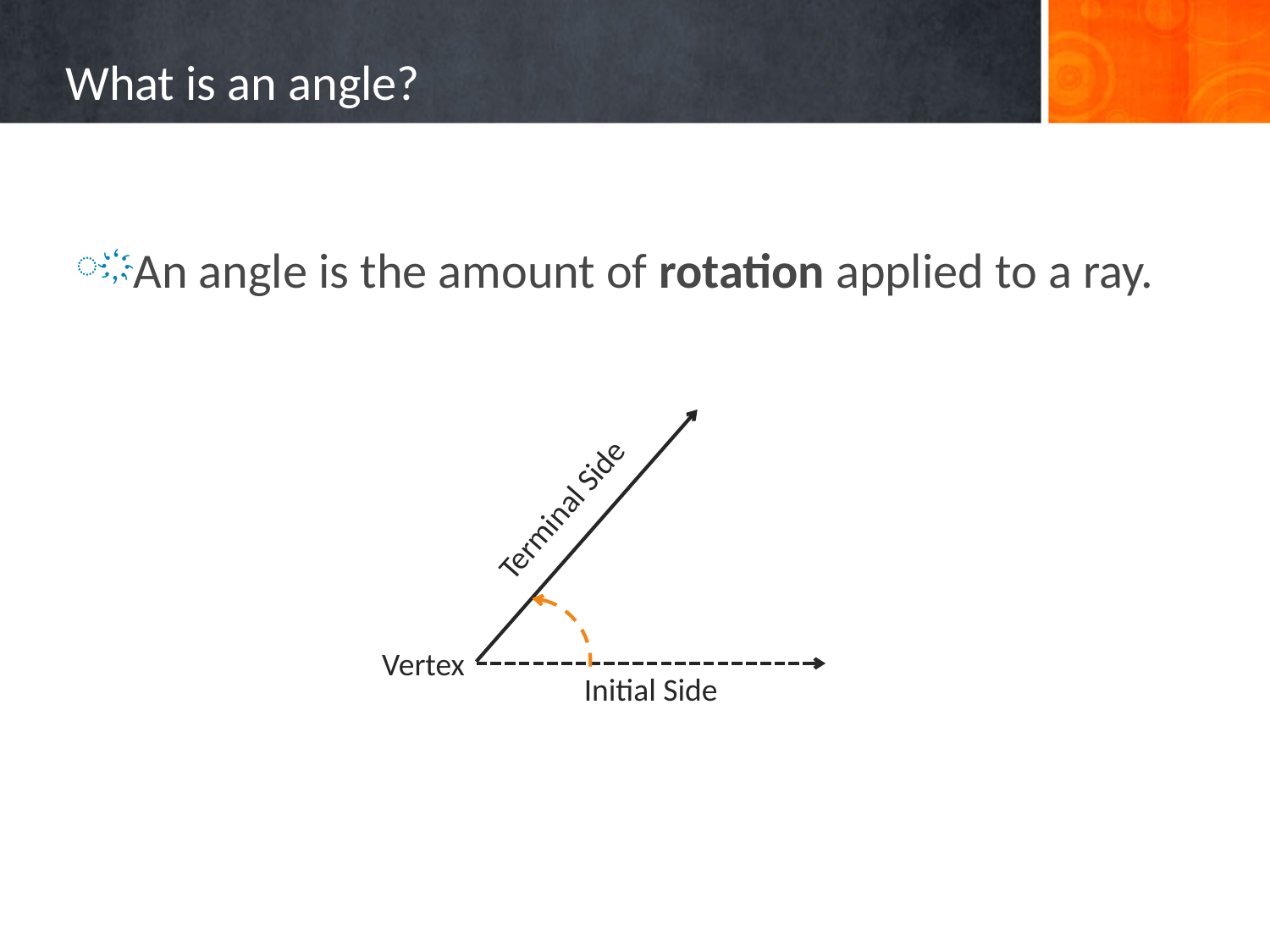

# What is an angle?
An angle is the amount of rotation applied to a ray.
Terminal Side

Vertex
Initial Side